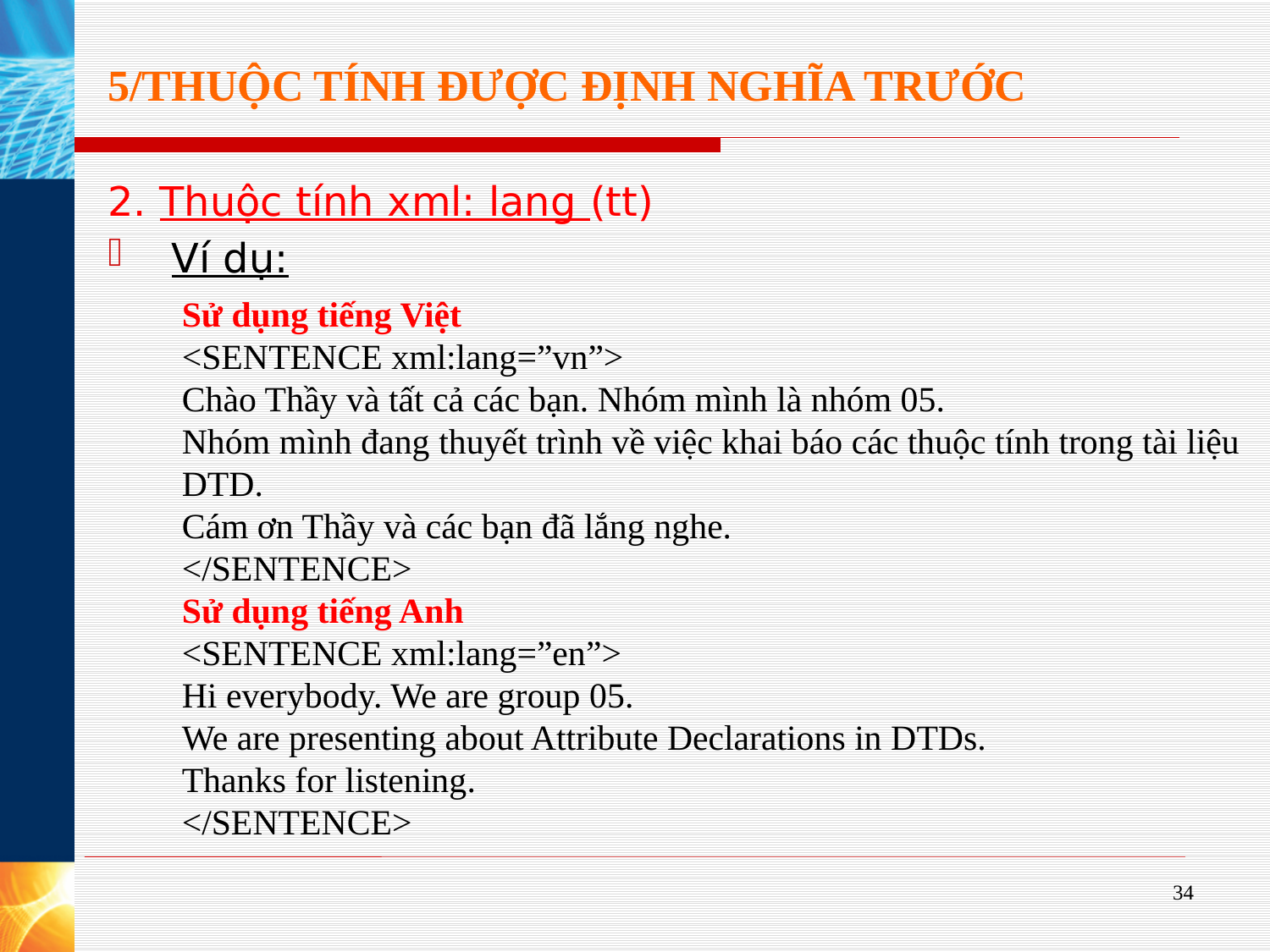

# 5/THUỘC TÍNH ĐƯỢC ĐỊNH NGHĨA TRƯỚC
2. Thuộc tính xml: lang (tt)
Ví dụ:
Sử dụng tiếng Việt
<SENTENCE xml:lang=”vn”>
Chào Thầy và tất cả các bạn. Nhóm mình là nhóm 05.
Nhóm mình đang thuyết trình về việc khai báo các thuộc tính trong tài liệu DTD.
Cám ơn Thầy và các bạn đã lắng nghe.
</SENTENCE>

Sử dụng tiếng Anh
<SENTENCE xml:lang=”en”>
Hi everybody. We are group 05.
We are presenting about Attribute Declarations in DTDs.
Thanks for listening.
</SENTENCE>
34